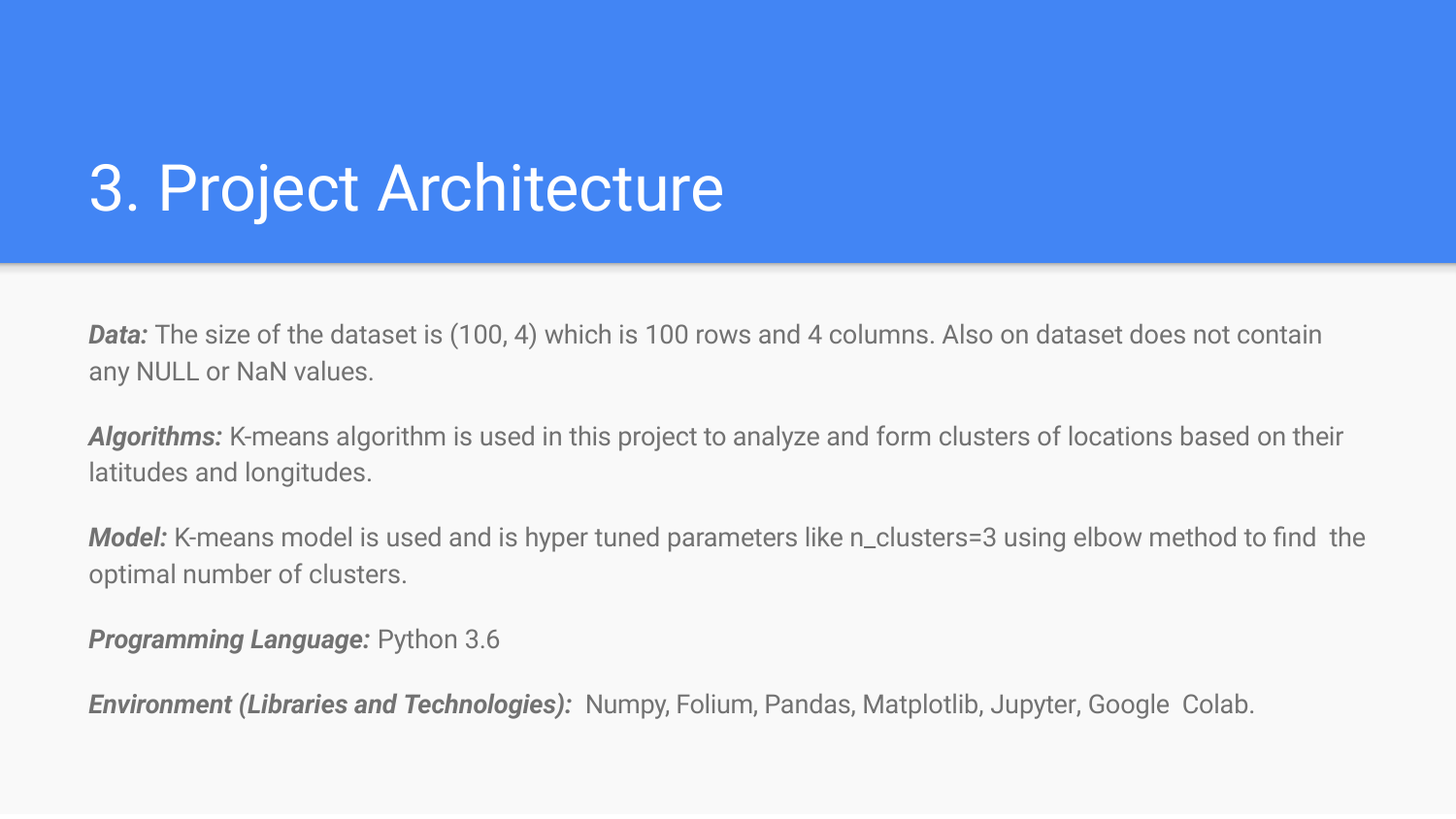

# 3. Project Architecture

Data: The size of the dataset is (100, 4) which is 100 rows and 4 columns. Also on dataset does not contain  any NULL or NaN values.

Algorithms: K-means algorithm is used in this project to analyze and form clusters of locations based on their latitudes and longitudes.

Model: K-means model is used and is hyper tuned parameters like n_clusters=3 using elbow method to ﬁnd  the optimal number of clusters.

Programming Language: Python 3.6

Environment (Libraries and Technologies):  Numpy, Folium, Pandas, Matplotlib, Jupyter, Google  Colab.